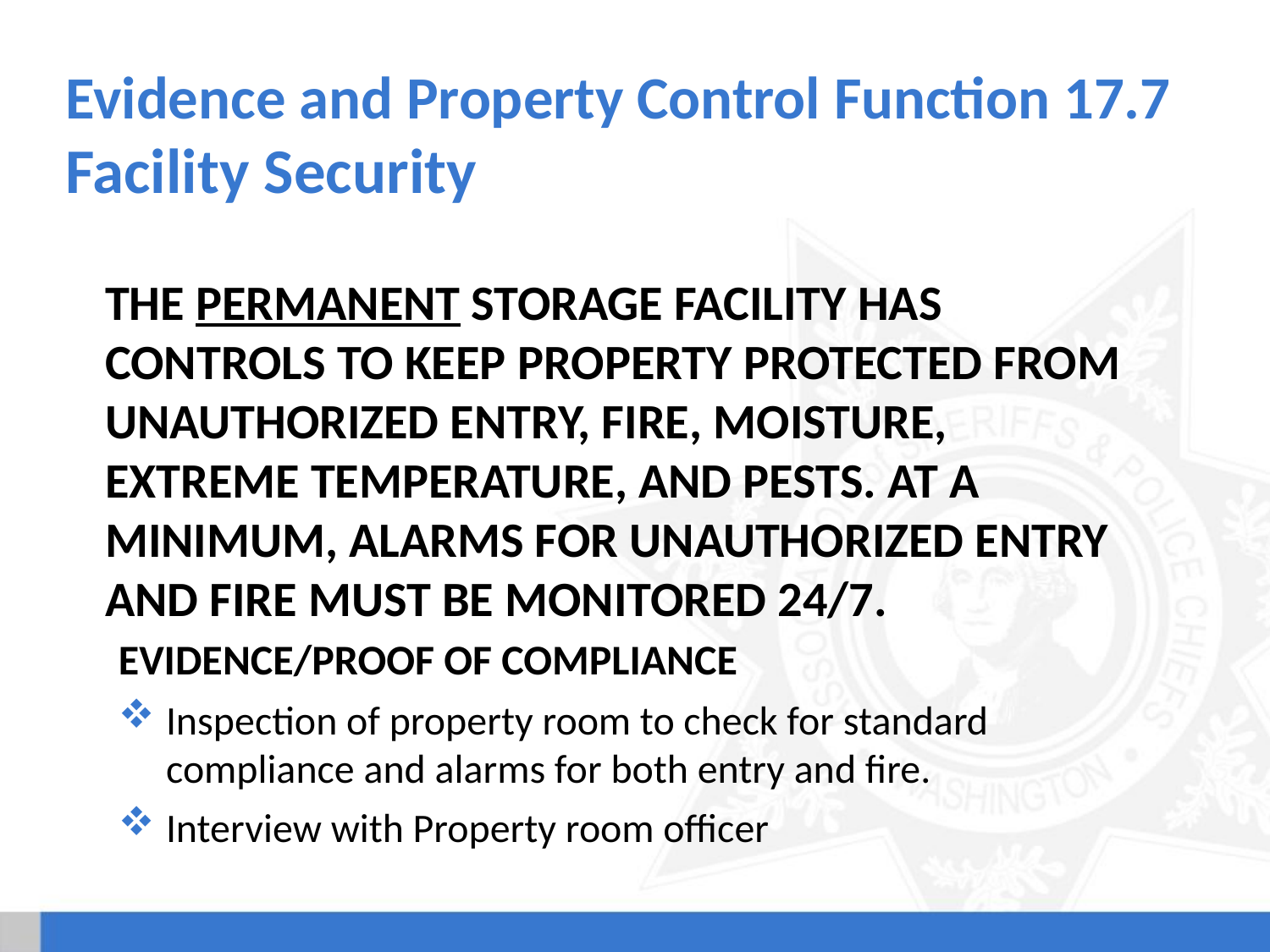

# Evidence and Property Control Function 17.7 Facility Security
The permanent storage facility has controls to keep property protected from unauthorized entry, fire, moisture, extreme temperature, and pests. At a minimum, alarms for unauthorized entry and fire must be monitored 24/7.
Evidence/Proof of Compliance
Inspection of property room to check for standard compliance and alarms for both entry and fire.
Interview with Property room officer